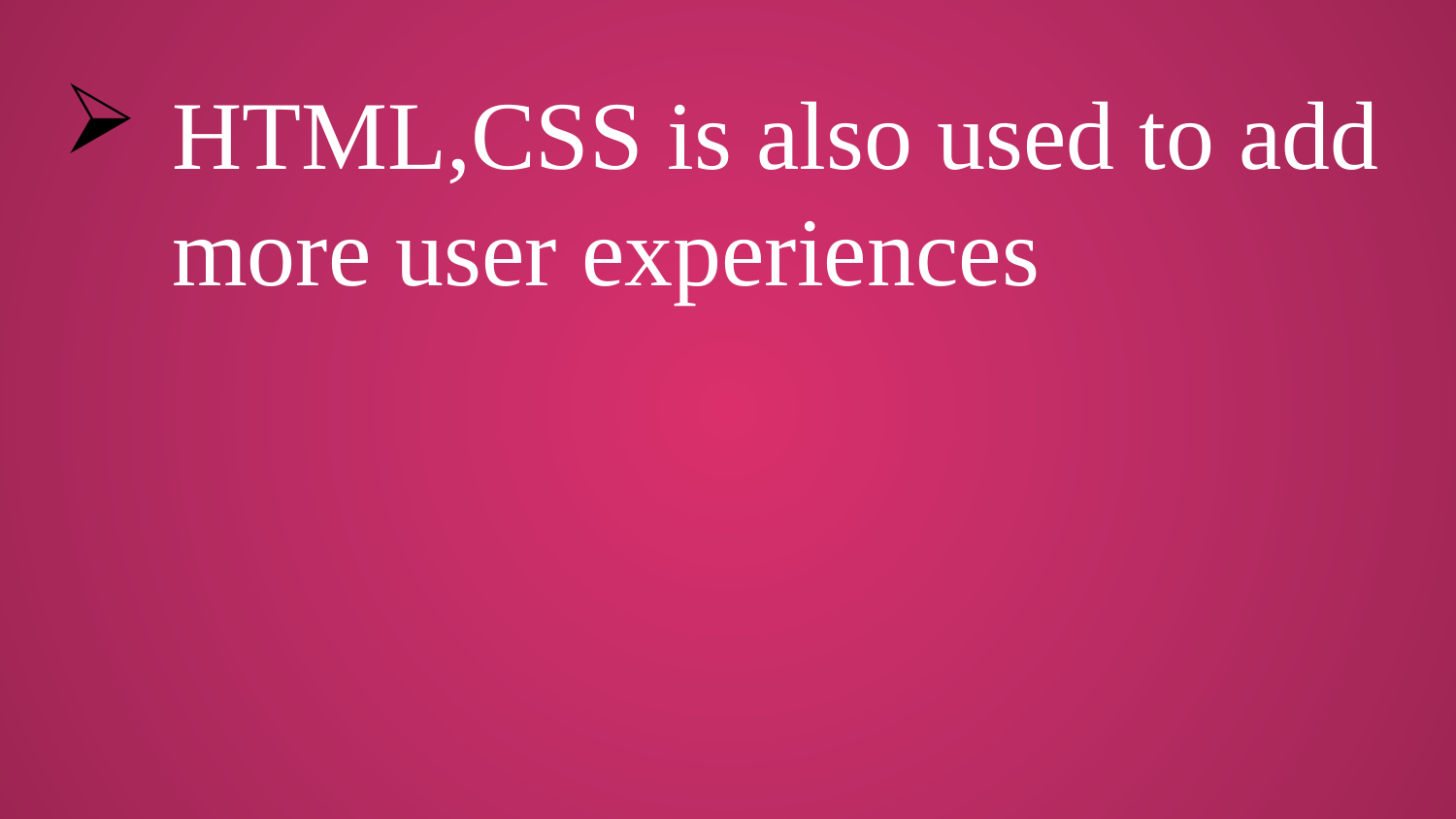

HTML,CSS is also used to add more user experiences
12